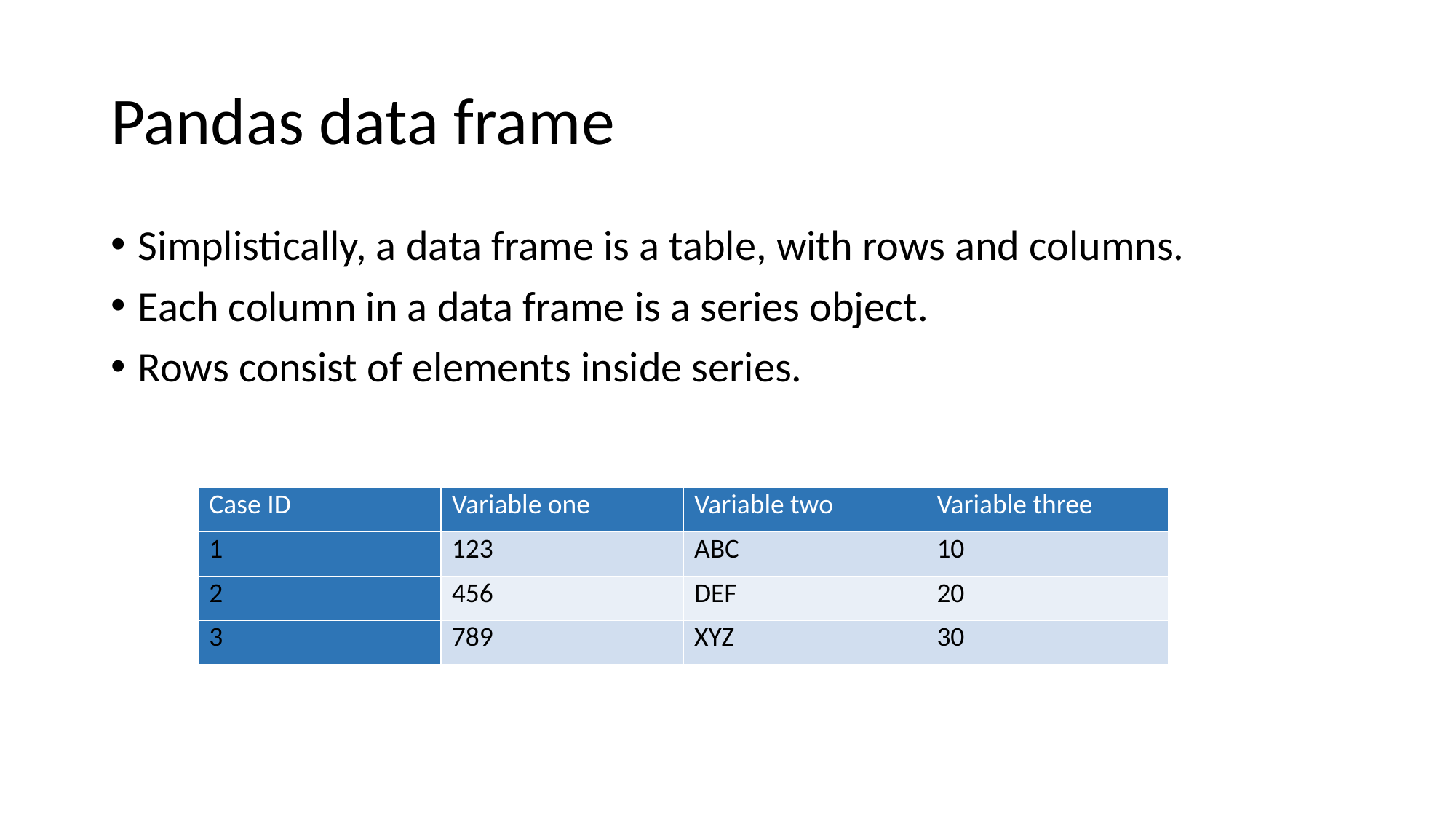

# Pandas data frame
Simplistically, a data frame is a table, with rows and columns.
Each column in a data frame is a series object.
Rows consist of elements inside series.
| Case ID | Variable one | Variable two | Variable three |
| --- | --- | --- | --- |
| 1 | 123 | ABC | 10 |
| 2 | 456 | DEF | 20 |
| 3 | 789 | XYZ | 30 |